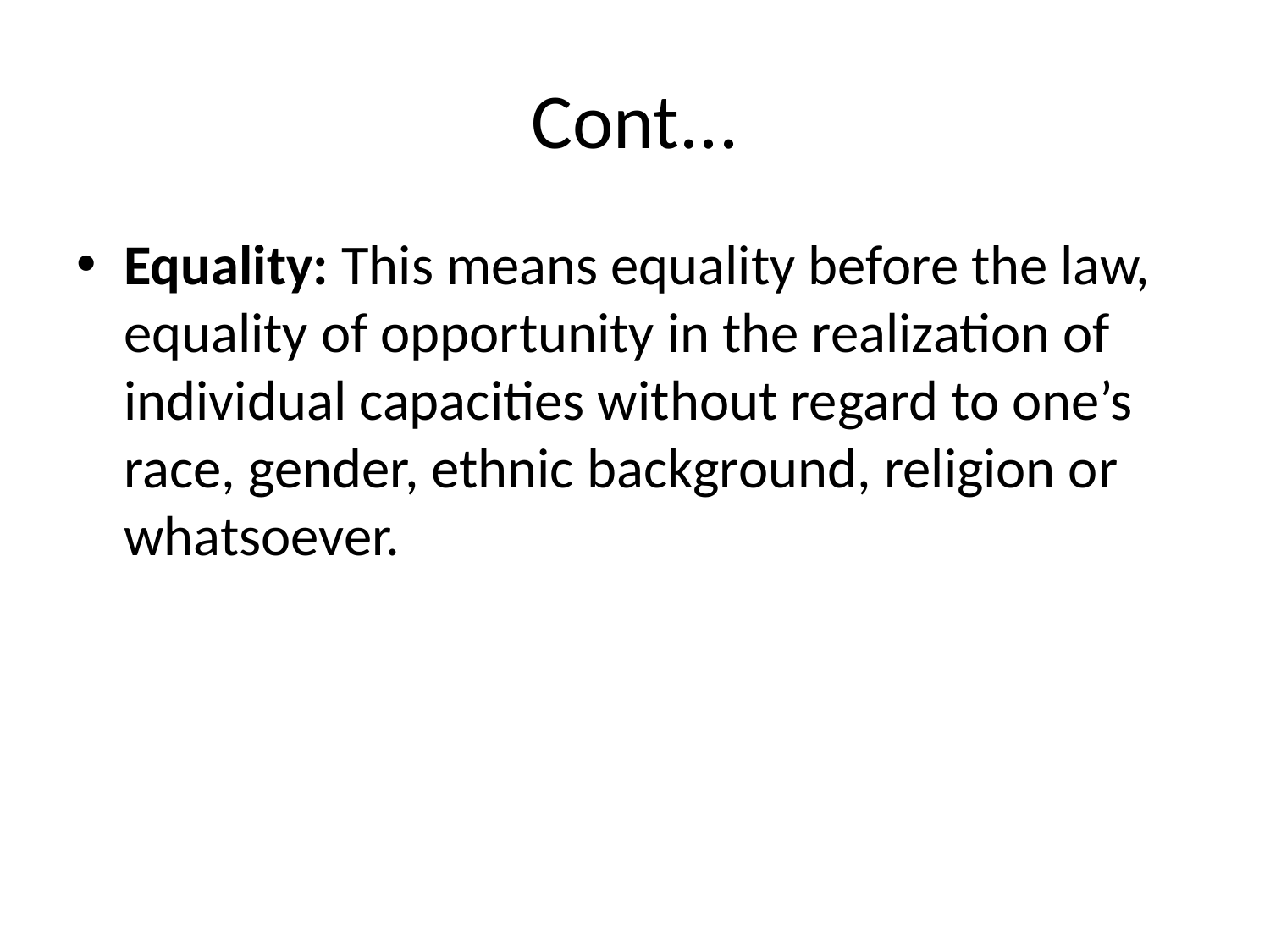

# Cont...
Equality: This means equality before the law, equality of opportunity in the realization of individual capacities without regard to one’s race, gender, ethnic background, religion or whatsoever.